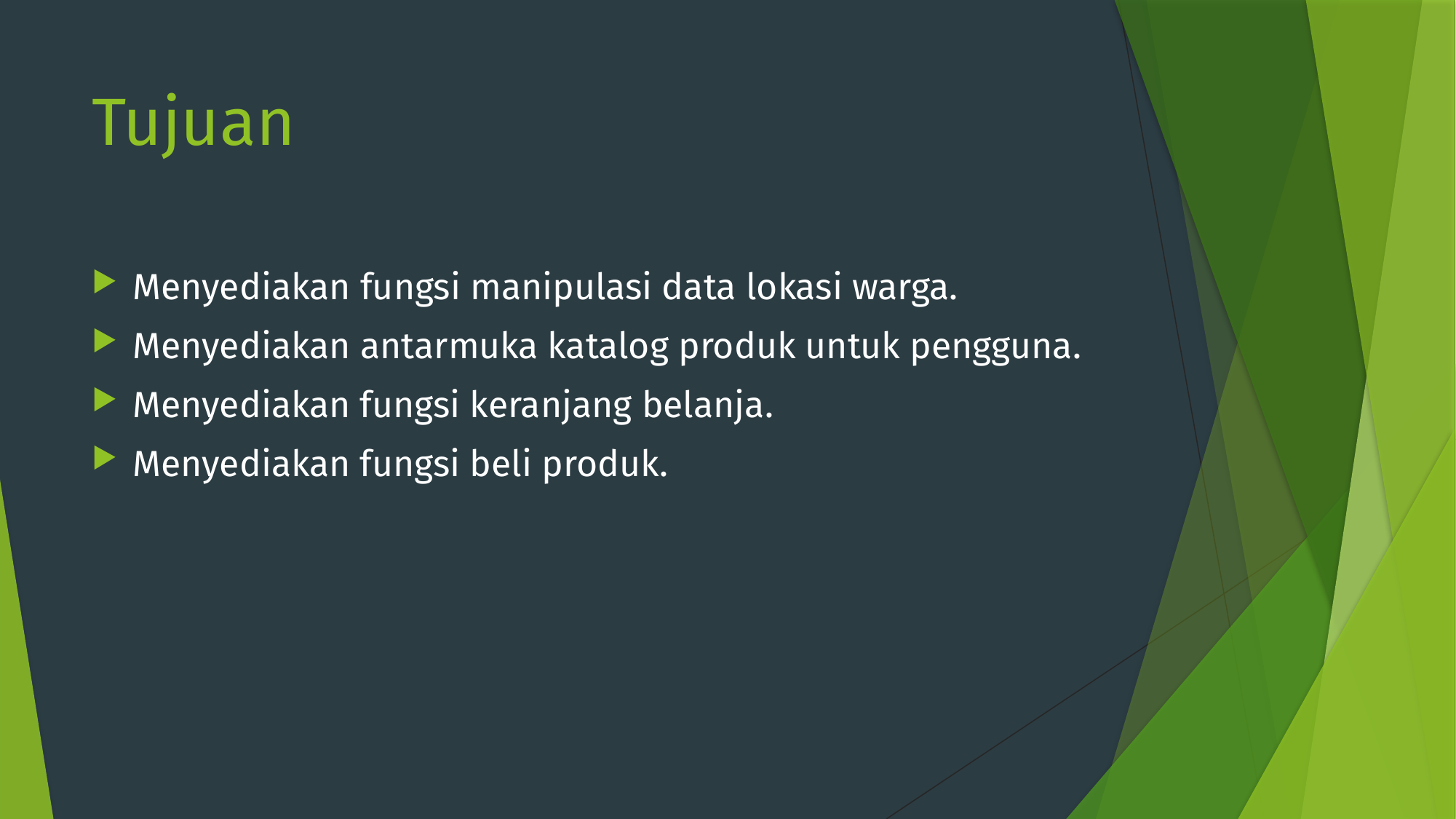

# Tujuan
Menyediakan fungsi manipulasi data lokasi warga.
Menyediakan antarmuka katalog produk untuk pengguna.
Menyediakan fungsi keranjang belanja.
Menyediakan fungsi beli produk.